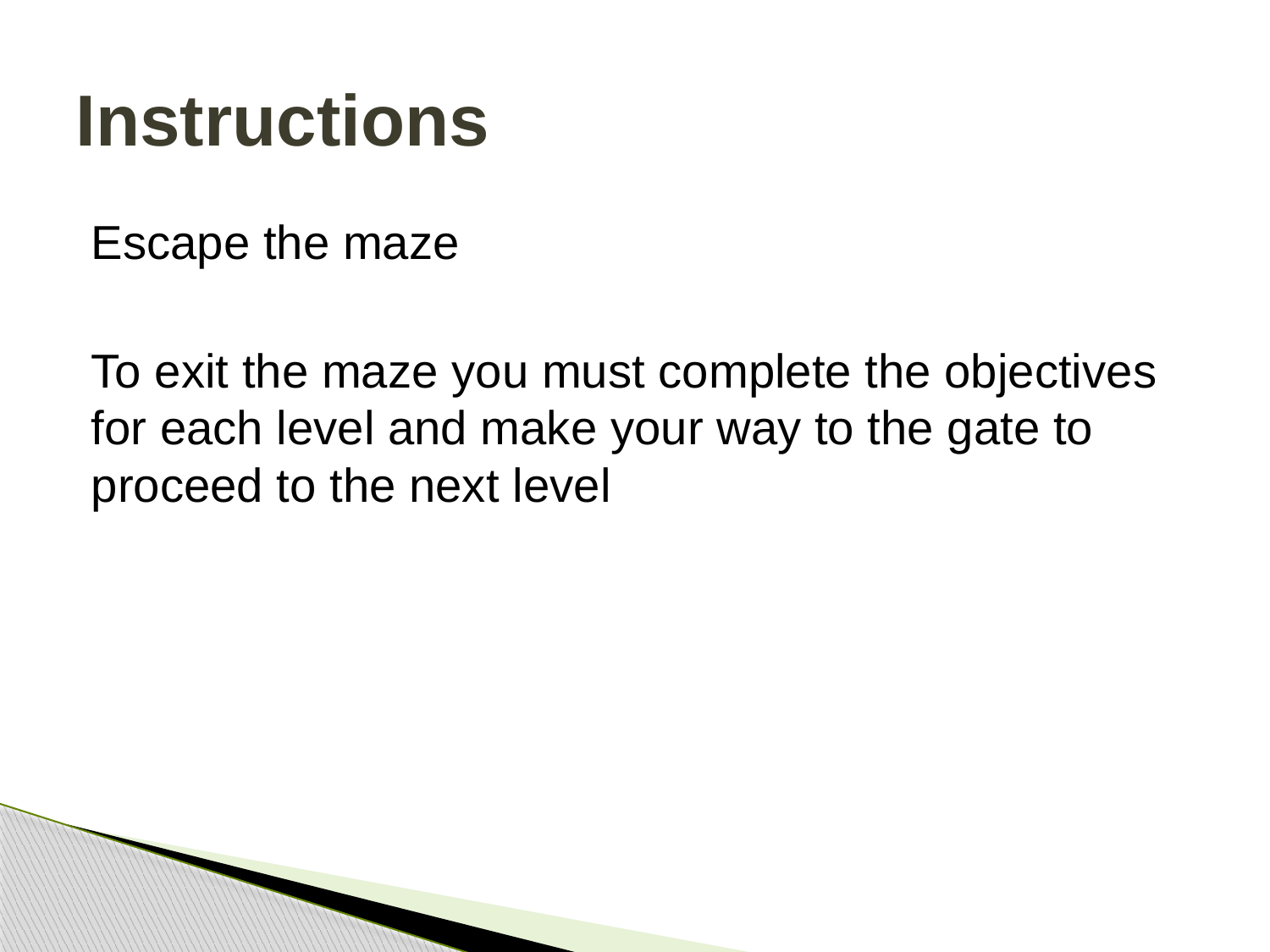

# Instructions
Escape the maze

To exit the maze you must complete the objectives for each level and make your way to the gate to proceed to the next level